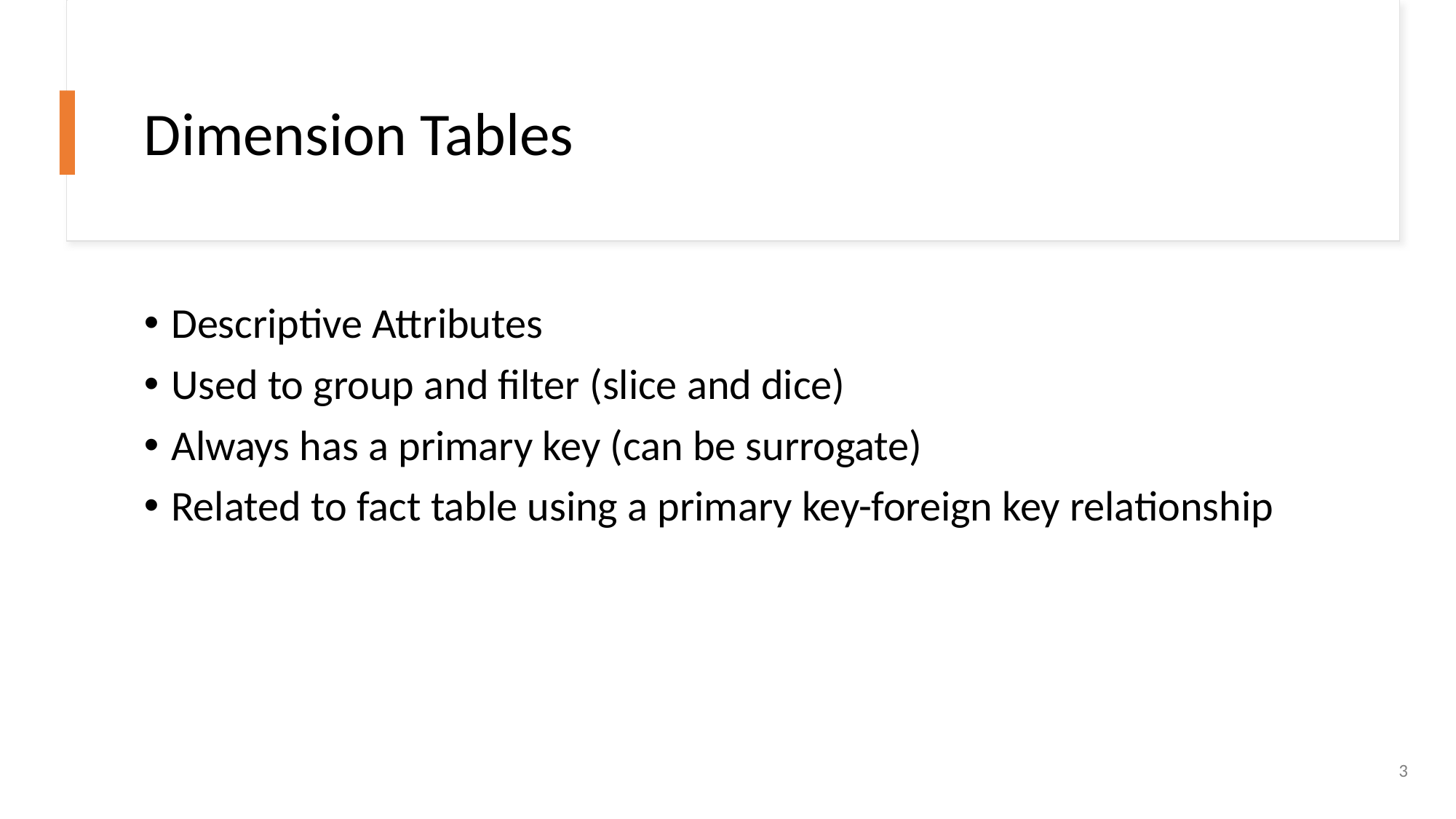

# Dimension Tables

Descriptive Attributes
Used to group and filter (slice and dice)
Always has a primary key (can be surrogate)
Related to fact table using a primary key-foreign key relationship
3